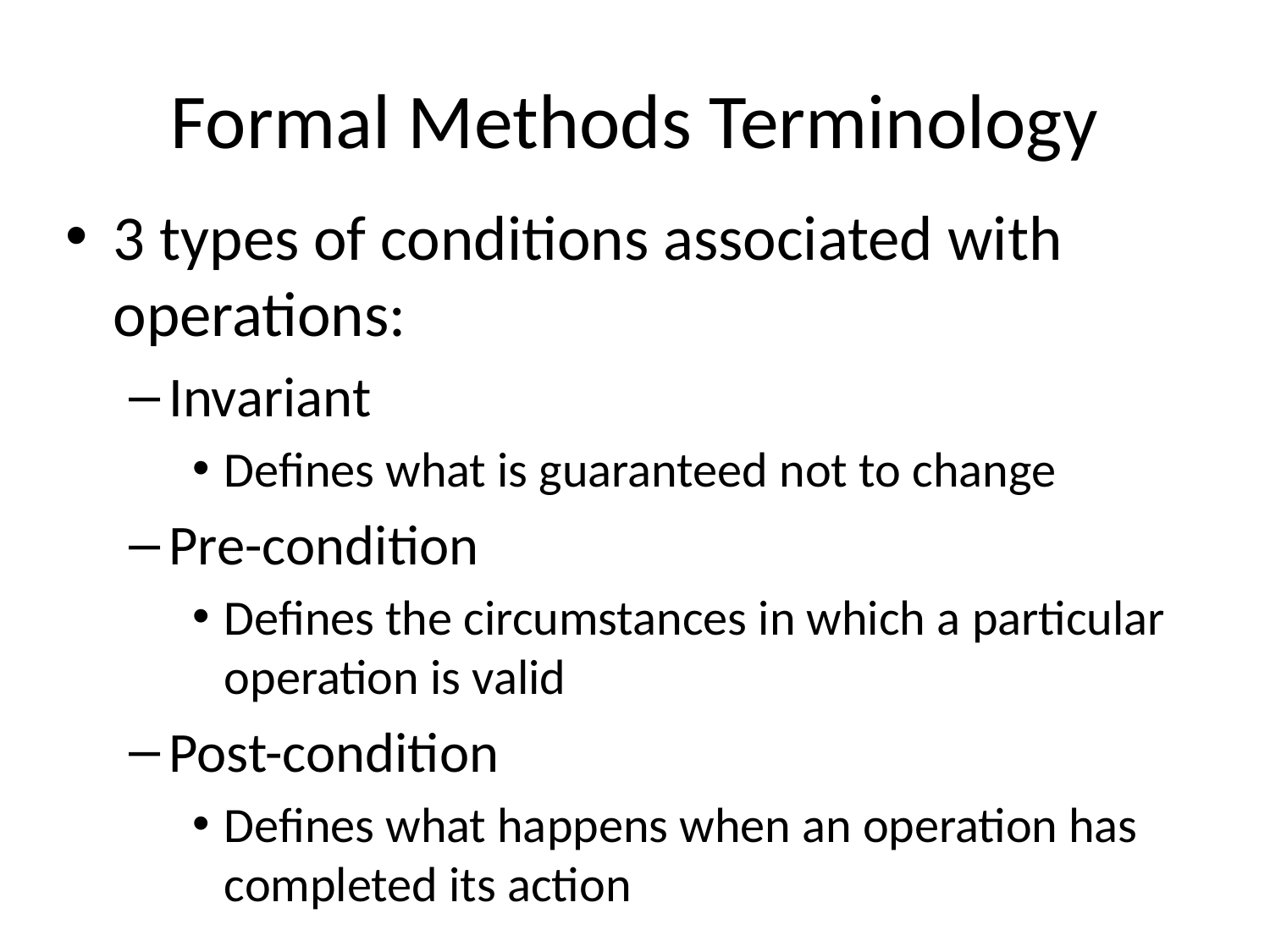

# Formal Methods Terminology
3 types of conditions associated with operations:
Invariant
Defines what is guaranteed not to change
Pre-condition
Defines the circumstances in which a particular operation is valid
Post-condition
Defines what happens when an operation has completed its action